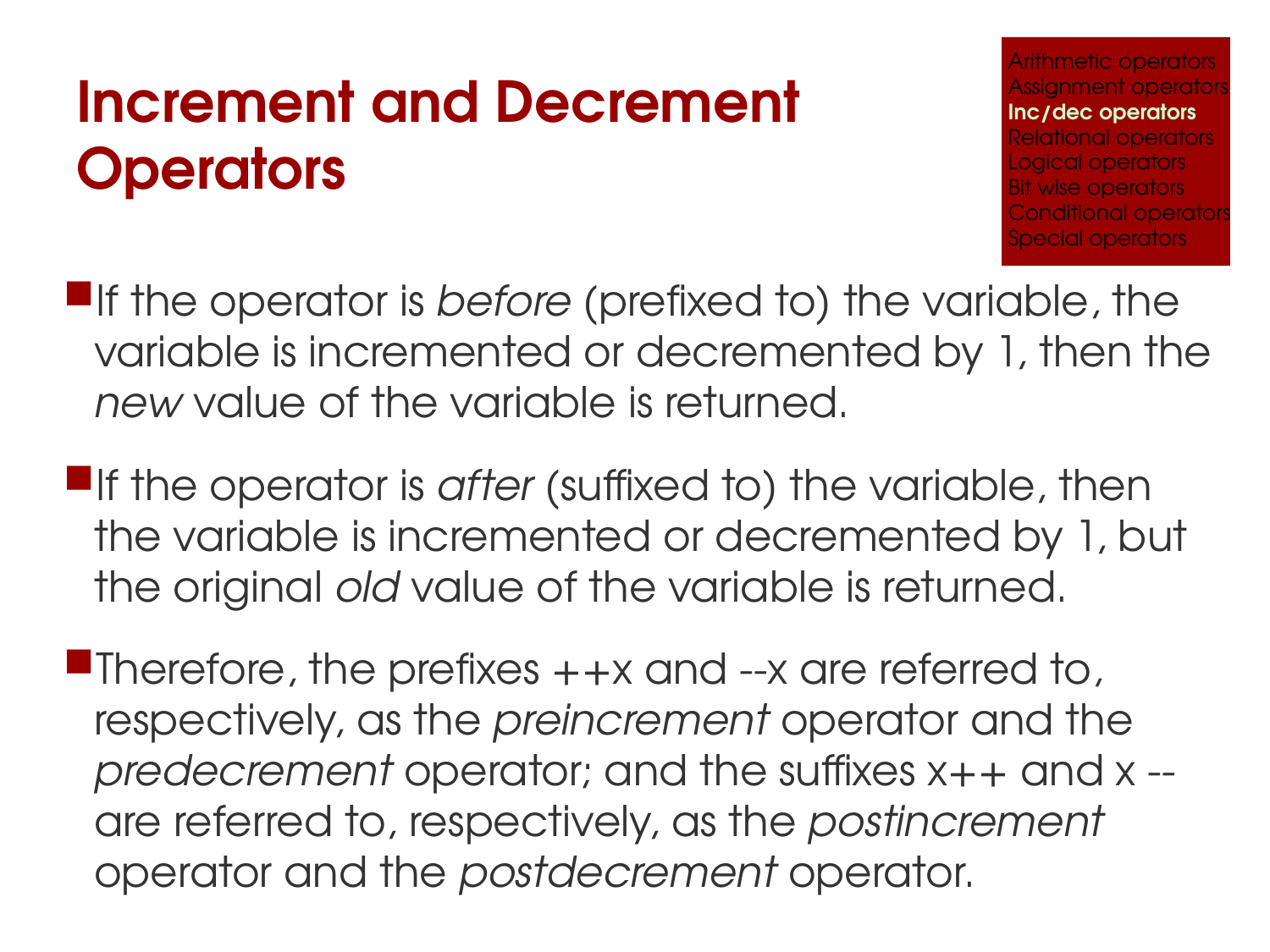

Arithmetic operators
Assignment operators
Inc/dec operators
Relational operators
Logical operators
Bit wise operators
Conditional operators
Special operators
# Increment and Decrement Operators
If the operator is before (prefixed to) the variable, the variable is incremented or decremented by 1, then the new value of the variable is returned.
If the operator is after (suffixed to) the variable, then the variable is incremented or decremented by 1, but the original old value of the variable is returned.
Therefore, the prefixes ++x and --x are referred to, respectively, as the preincrement operator and the predecrement operator; and the suffixes x++ and x -- are referred to, respectively, as the postincrement operator and the postdecrement operator.